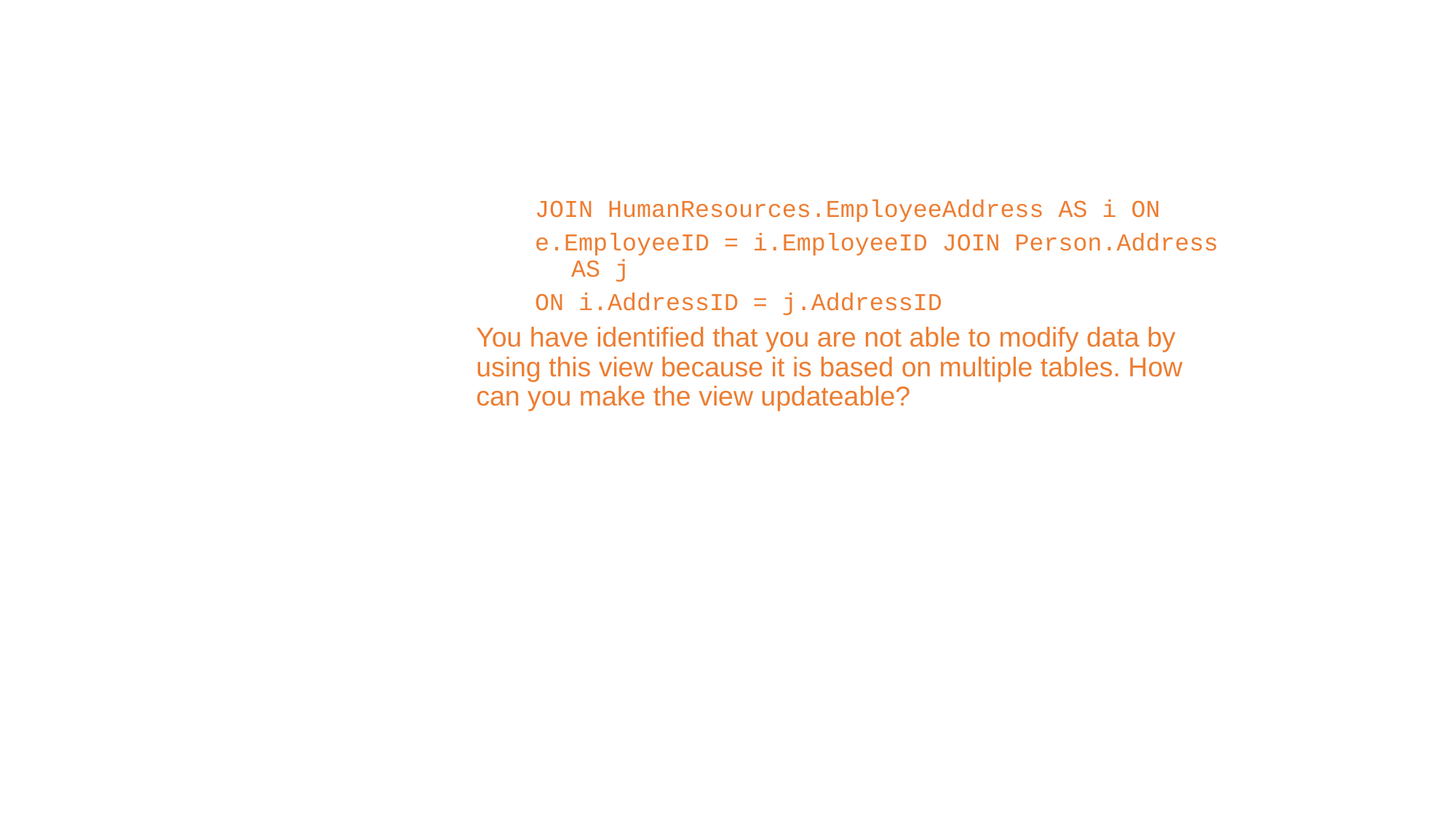

Demo: Implementing Triggers (Contd.)
JOIN HumanResources.EmployeeAddress AS i ON
e.EmployeeID = i.EmployeeID JOIN Person.Address AS j
ON i.AddressID = j.AddressID
You have identified that you are not able to modify data by using this view because it is based on multiple tables. How can you make the view updateable?